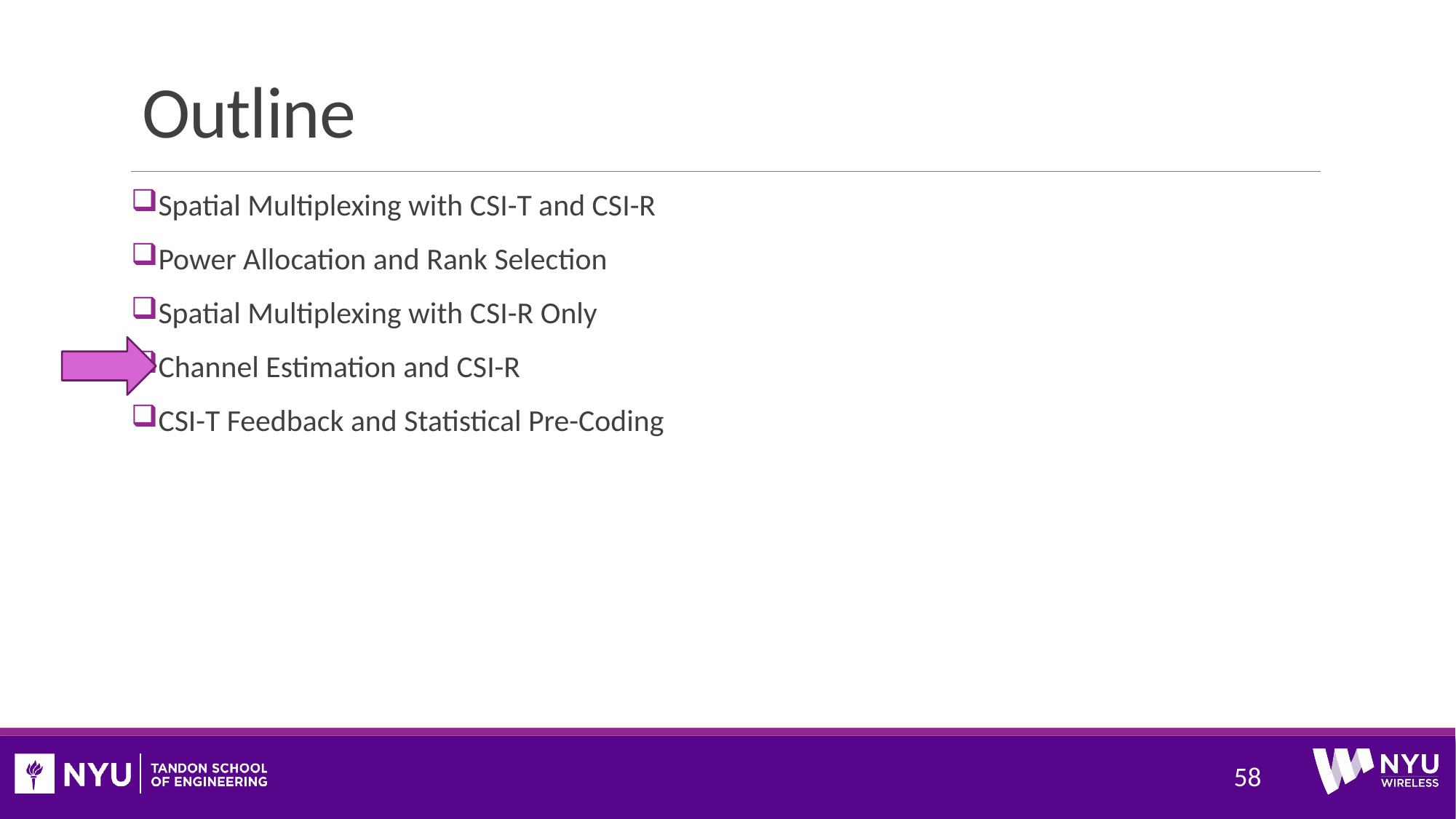

# Outline
Spatial Multiplexing with CSI-T and CSI-R
Power Allocation and Rank Selection
Spatial Multiplexing with CSI-R Only
Channel Estimation and CSI-R
CSI-T Feedback and Statistical Pre-Coding

58